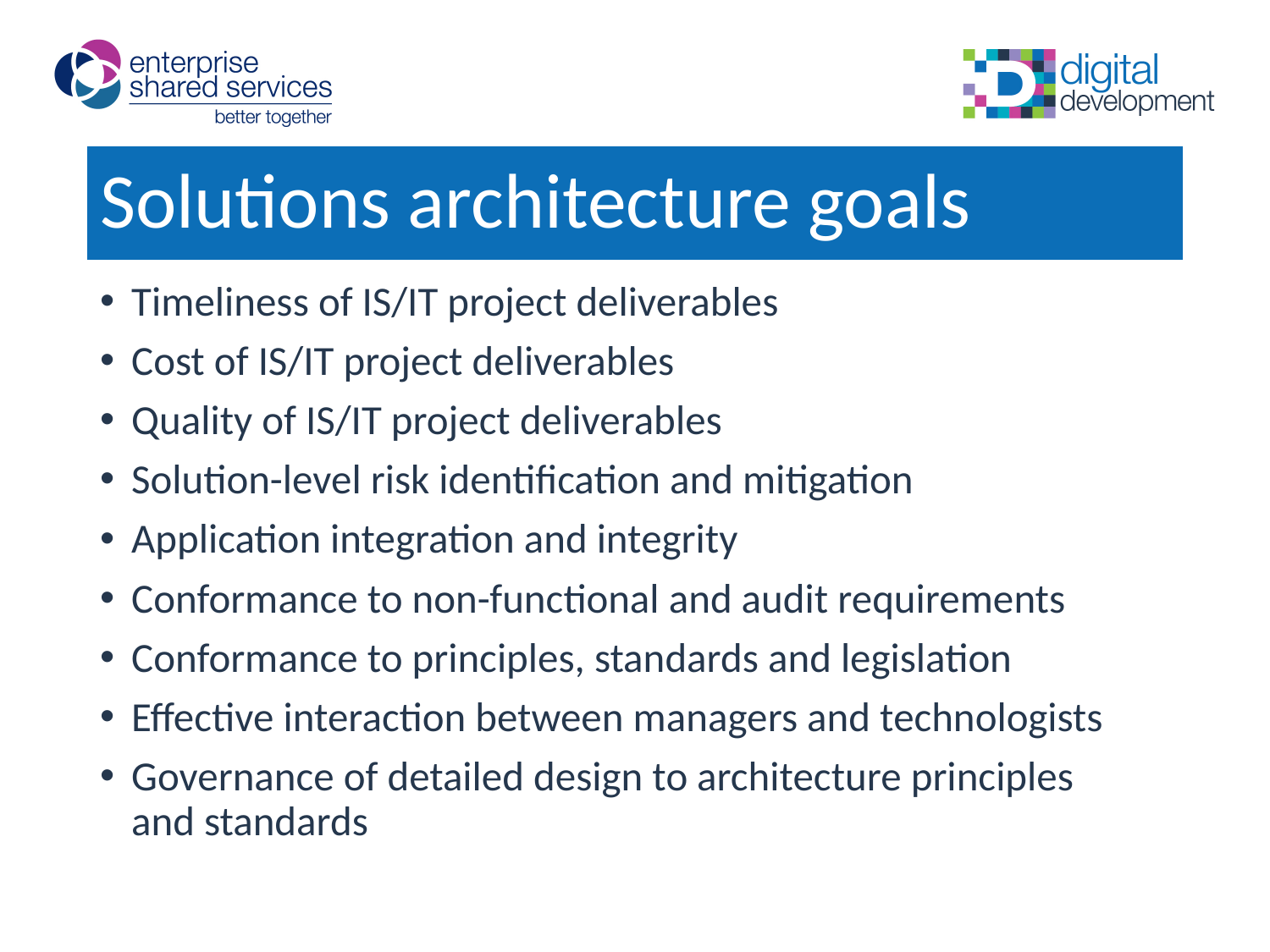

# Solutions architecture goals
Timeliness of IS/IT project deliverables
Cost of IS/IT project deliverables
Quality of IS/IT project deliverables
Solution-level risk identification and mitigation
Application integration and integrity
Conformance to non-functional and audit requirements
Conformance to principles, standards and legislation
Effective interaction between managers and technologists
Governance of detailed design to architecture principles and standards